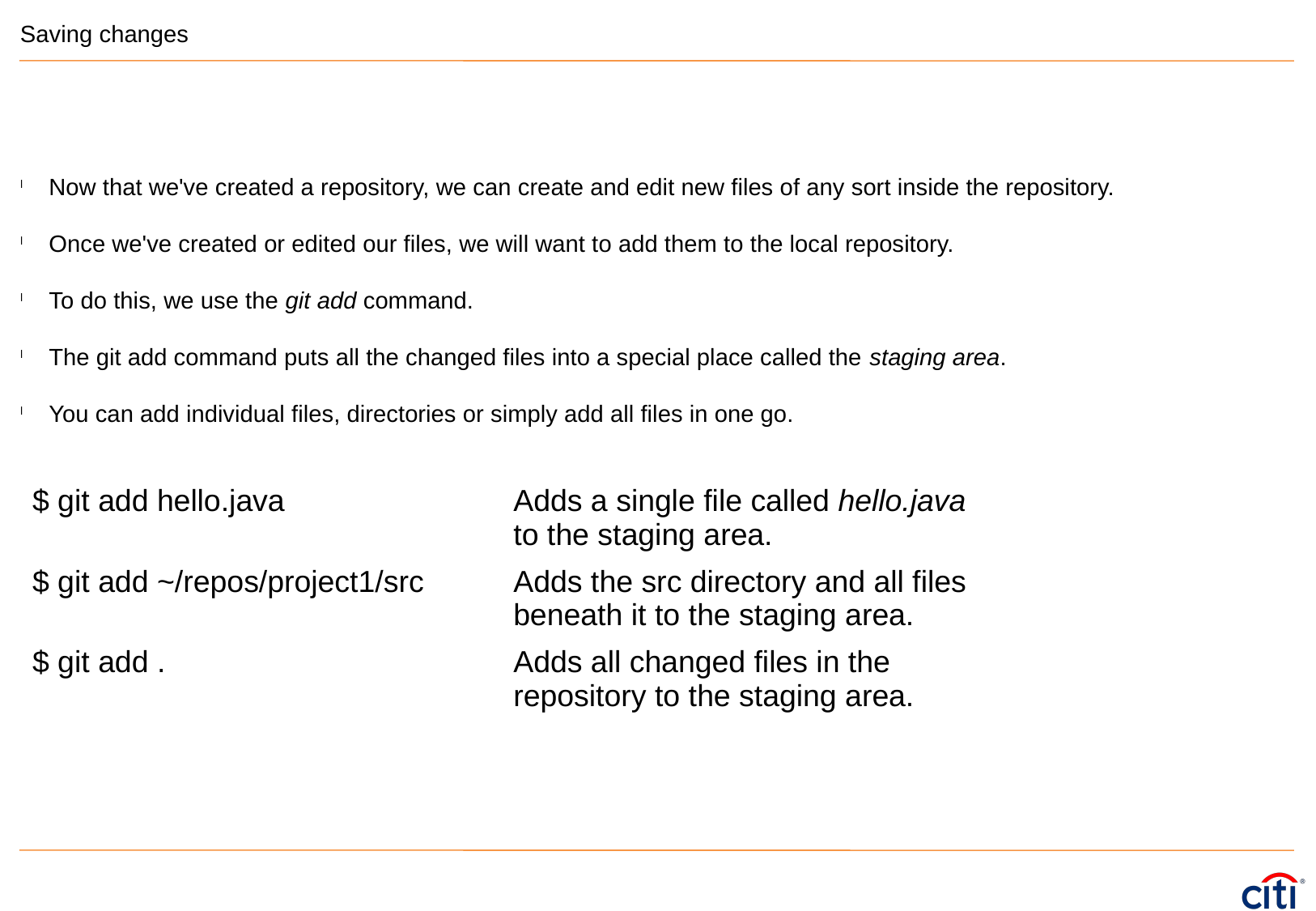

Saving changes
Now that we've created a repository, we can create and edit new files of any sort inside the repository.

Once we've created or edited our files, we will want to add them to the local repository.

To do this, we use the git add command.

The git add command puts all the changed files into a special place called the staging area.

You can add individual files, directories or simply add all files in one go.

| $ git add hello.java | Adds a single file called hello.java to the staging area. |
| --- | --- |
| $ git add ~/repos/project1/src | Adds the src directory and all files beneath it to the staging area. |
| $ git add . | Adds all changed files in the repository to the staging area. |
|  |  |